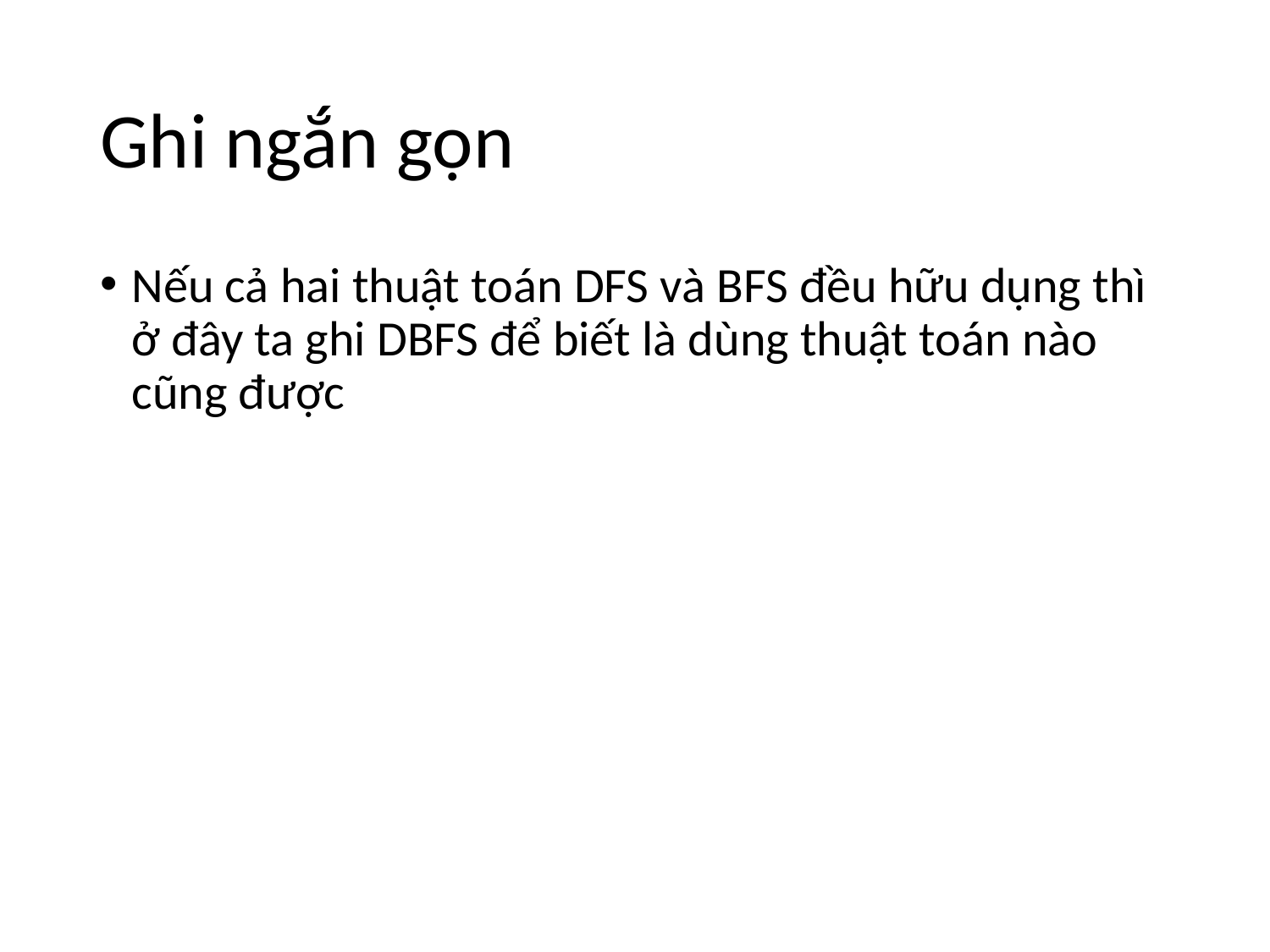

# Ghi ngắn gọn
Nếu cả hai thuật toán DFS và BFS đều hữu dụng thì ở đây ta ghi DBFS để biết là dùng thuật toán nào cũng được